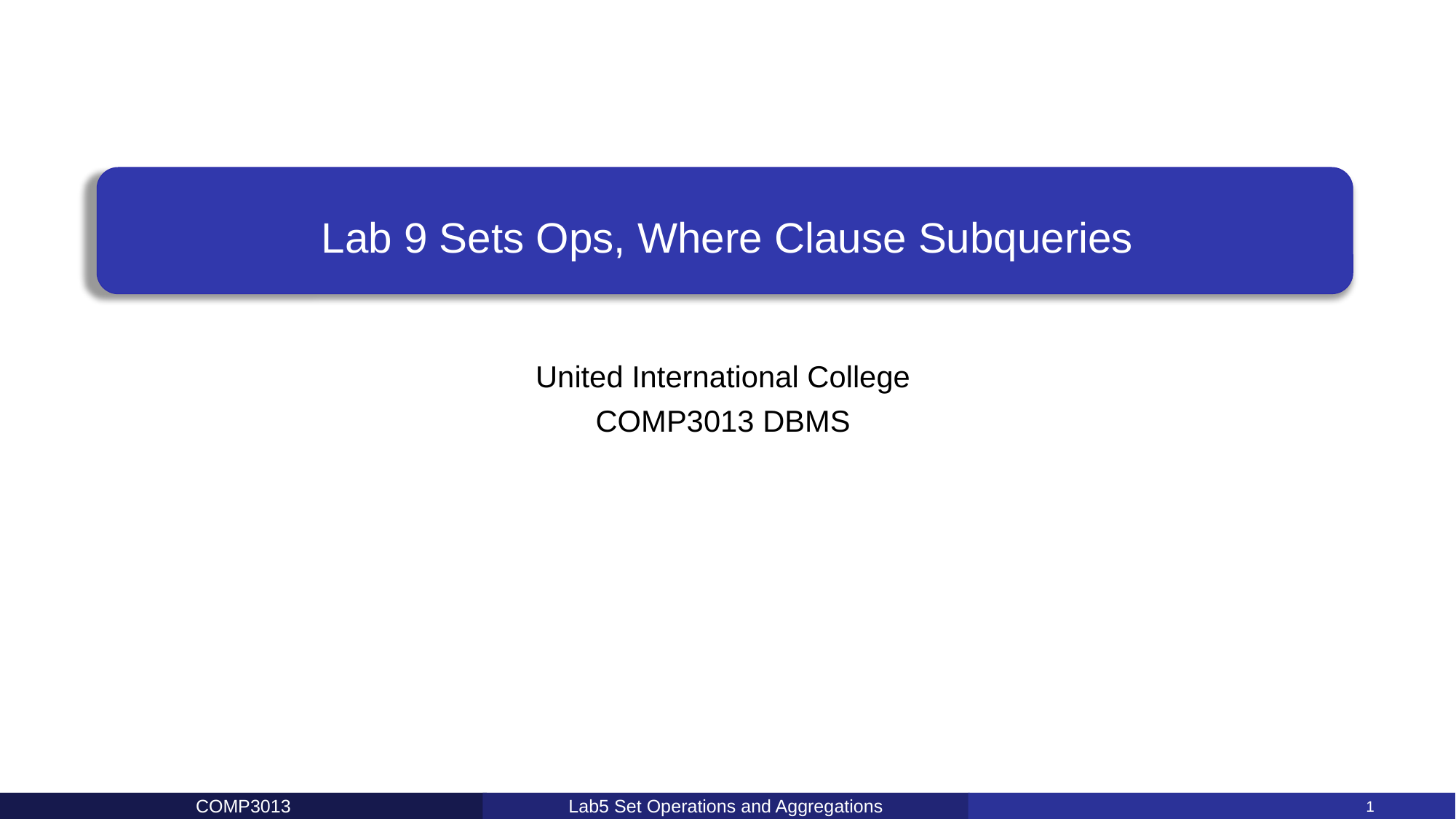

# Lab 9 Sets Ops, Where Clause Subqueries
United International College
COMP3013 DBMS